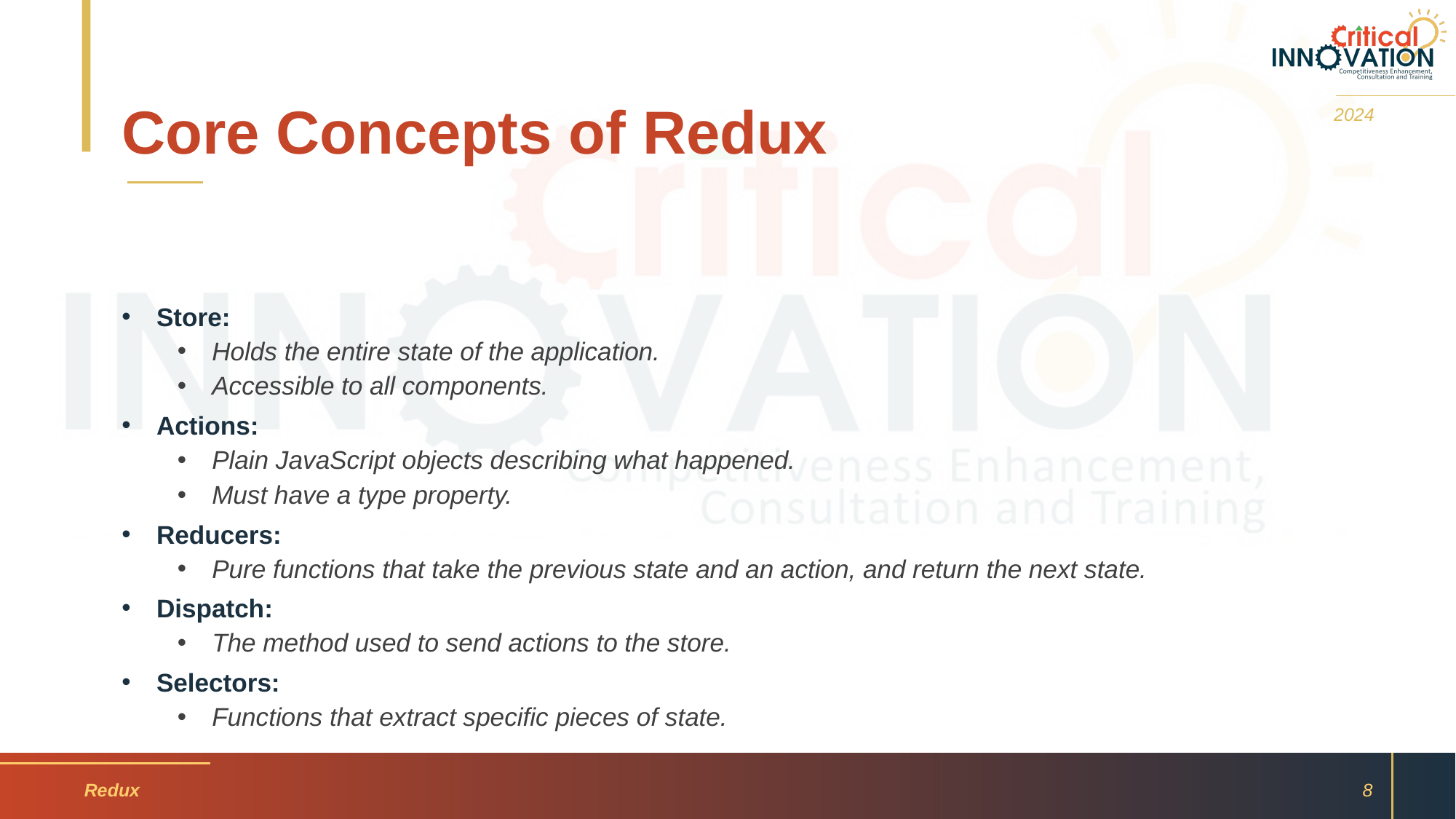

# Core Concepts of Redux
2024

Store:
Holds the entire state of the application.
Accessible to all components.
Actions:
Plain JavaScript objects describing what happened.
Must have a type property.
Reducers:
Pure functions that take the previous state and an action, and return the next state.
Dispatch:
The method used to send actions to the store.
Selectors:
Functions that extract specific pieces of state.
Redux
8